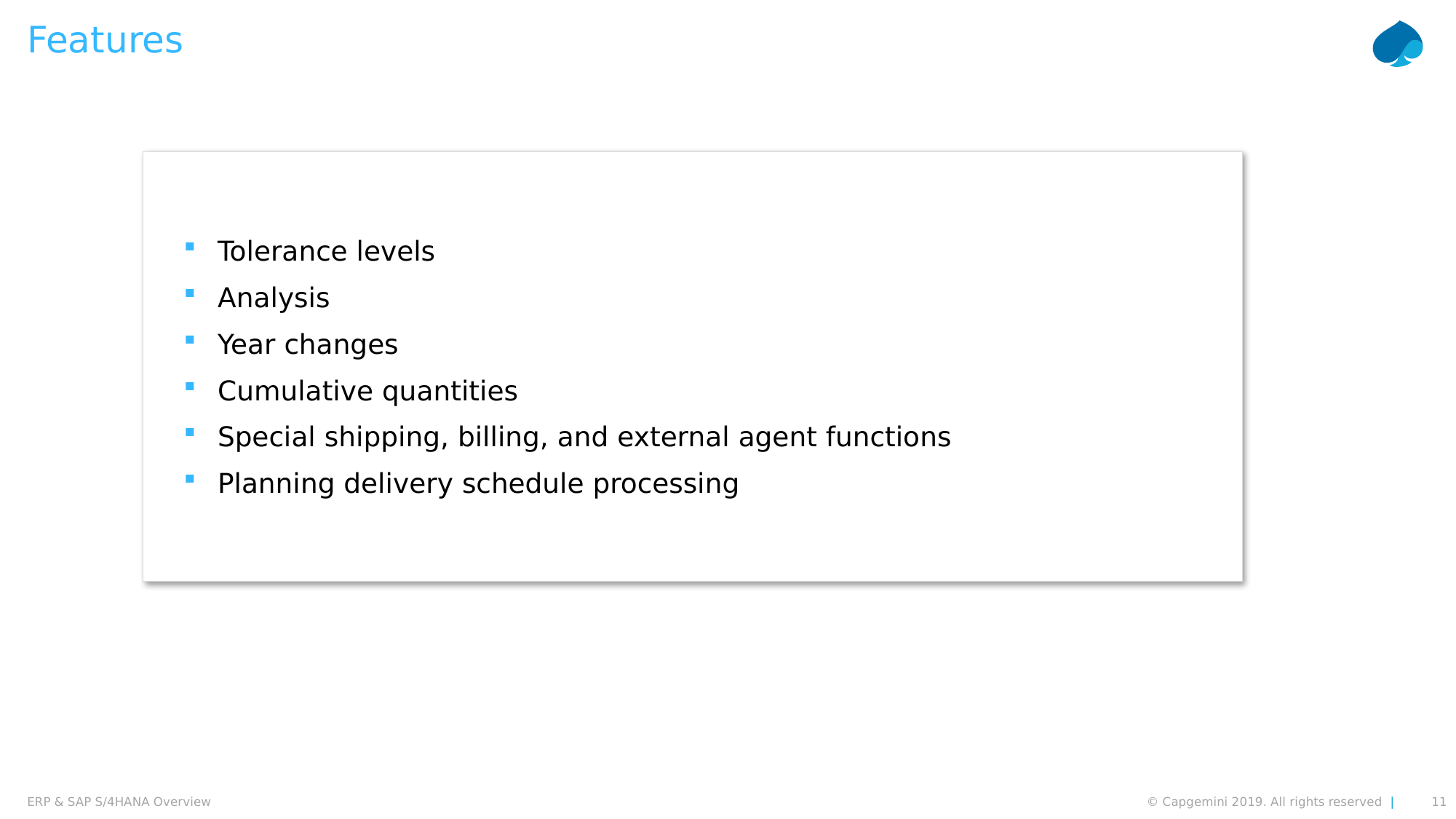

# Features
Tolerance levels
Analysis
Year changes
Cumulative quantities
Special shipping, billing, and external agent functions
Planning delivery schedule processing